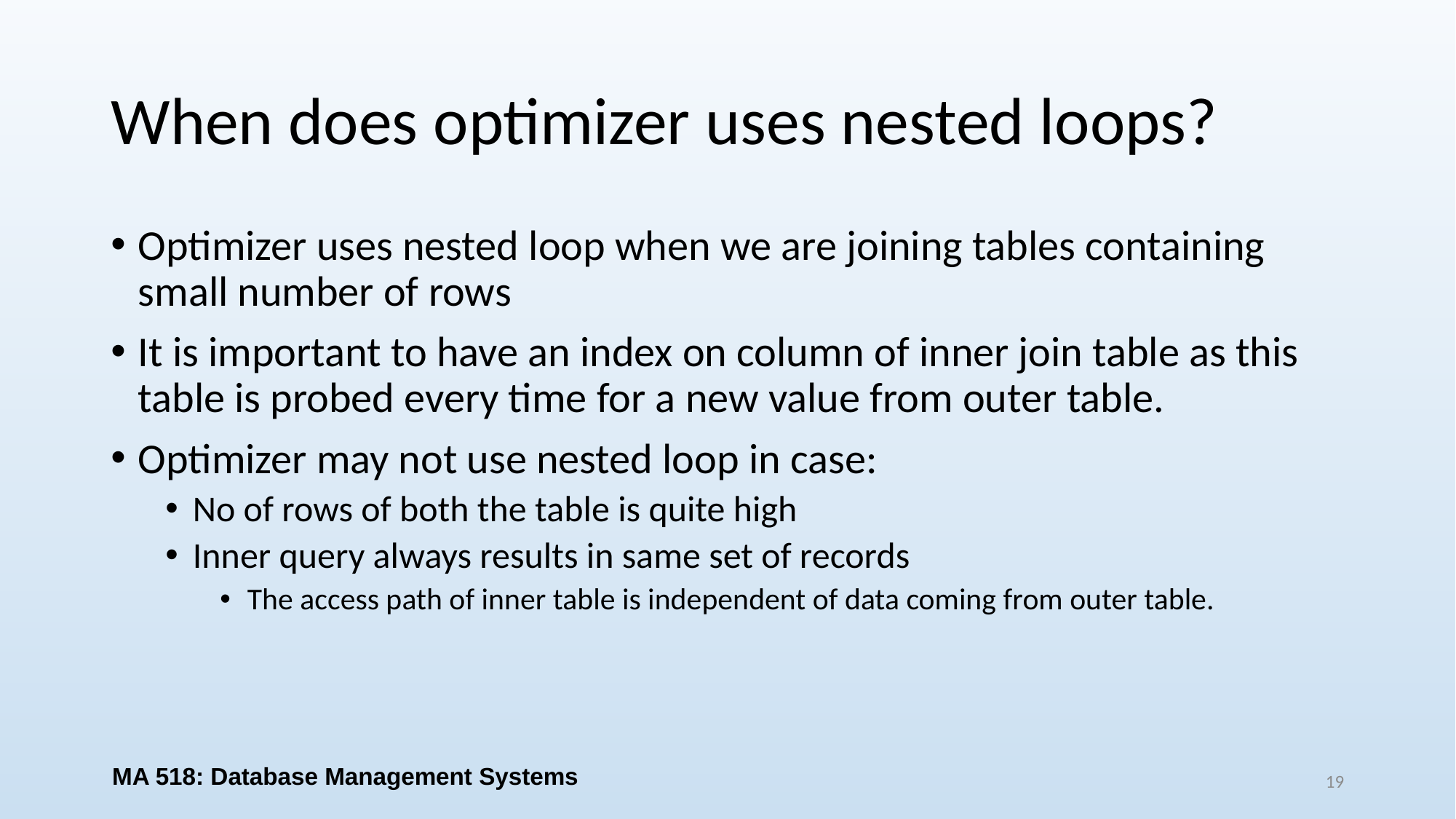

# When does optimizer uses nested loops?
Optimizer uses nested loop when we are joining tables containing small number of rows
It is important to have an index on column of inner join table as this table is probed every time for a new value from outer table.
Optimizer may not use nested loop in case:
No of rows of both the table is quite high
Inner query always results in same set of records
The access path of inner table is independent of data coming from outer table.

MA 518: Database Management Systems
19